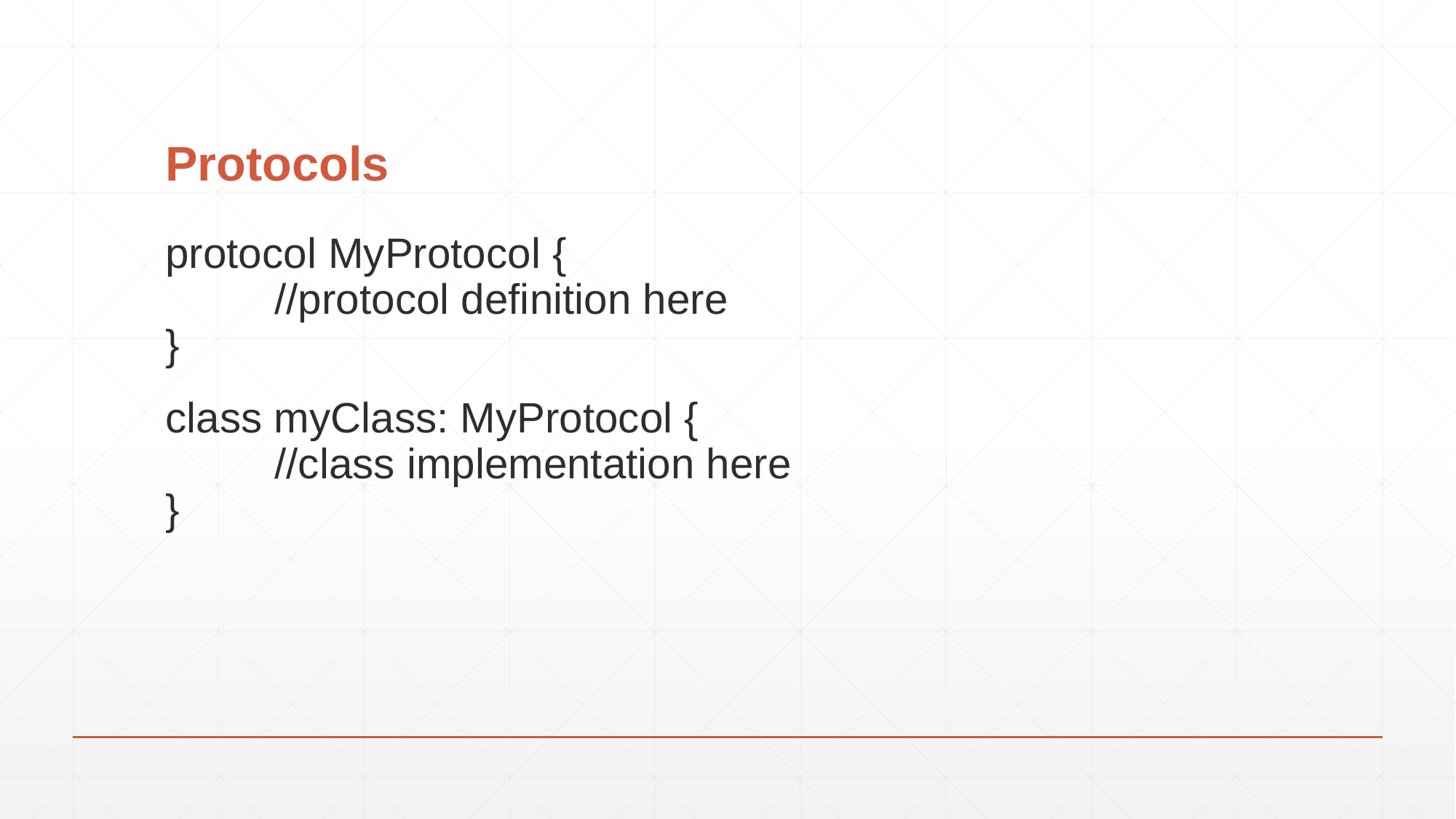

# Protocols
protocol MyProtocol {
	//protocol definition here
}
class myClass: MyProtocol {
	//class implementation here
}